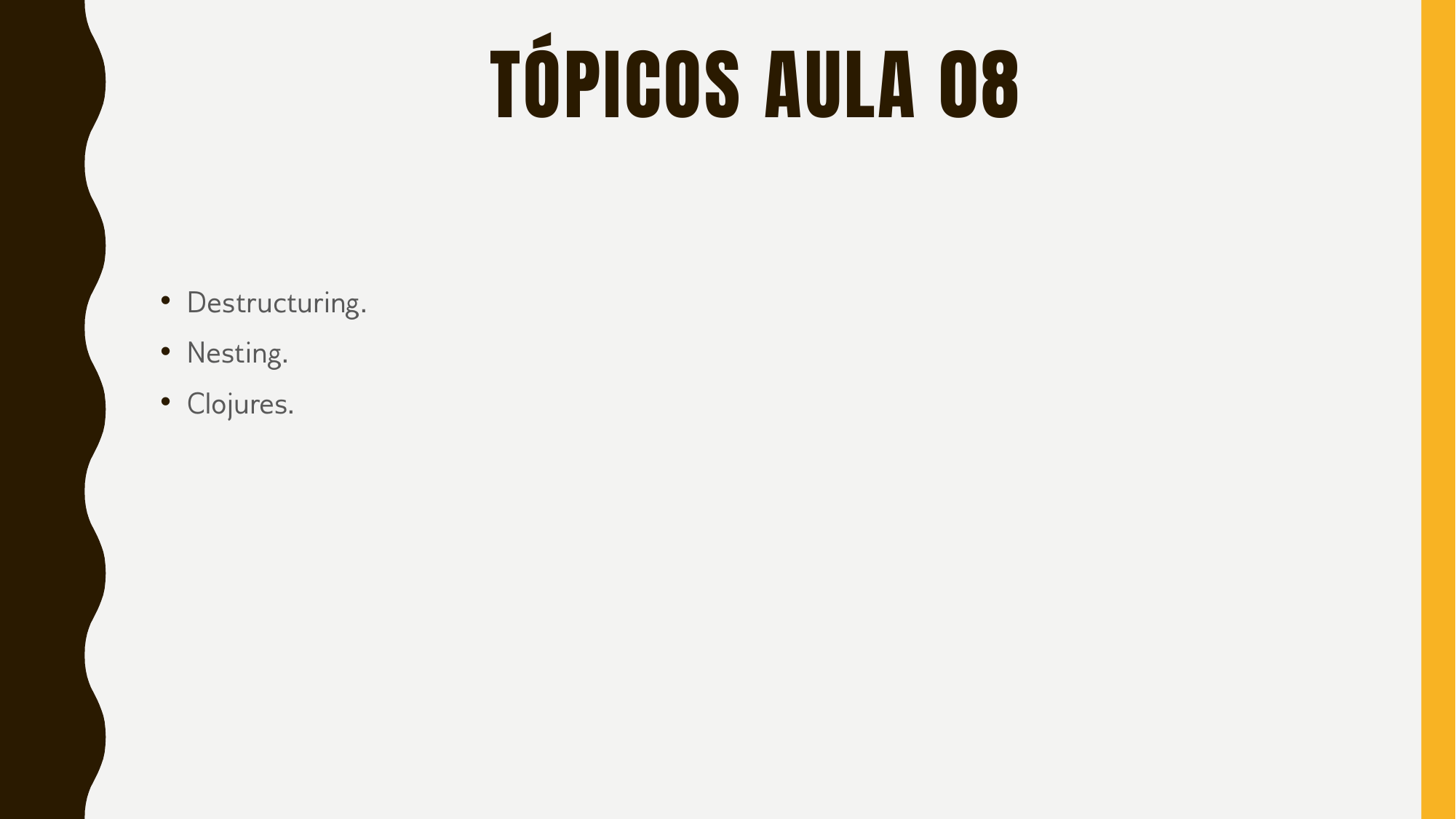

# Tópicos aula 08
Destructuring.
Nesting.
Clojures.